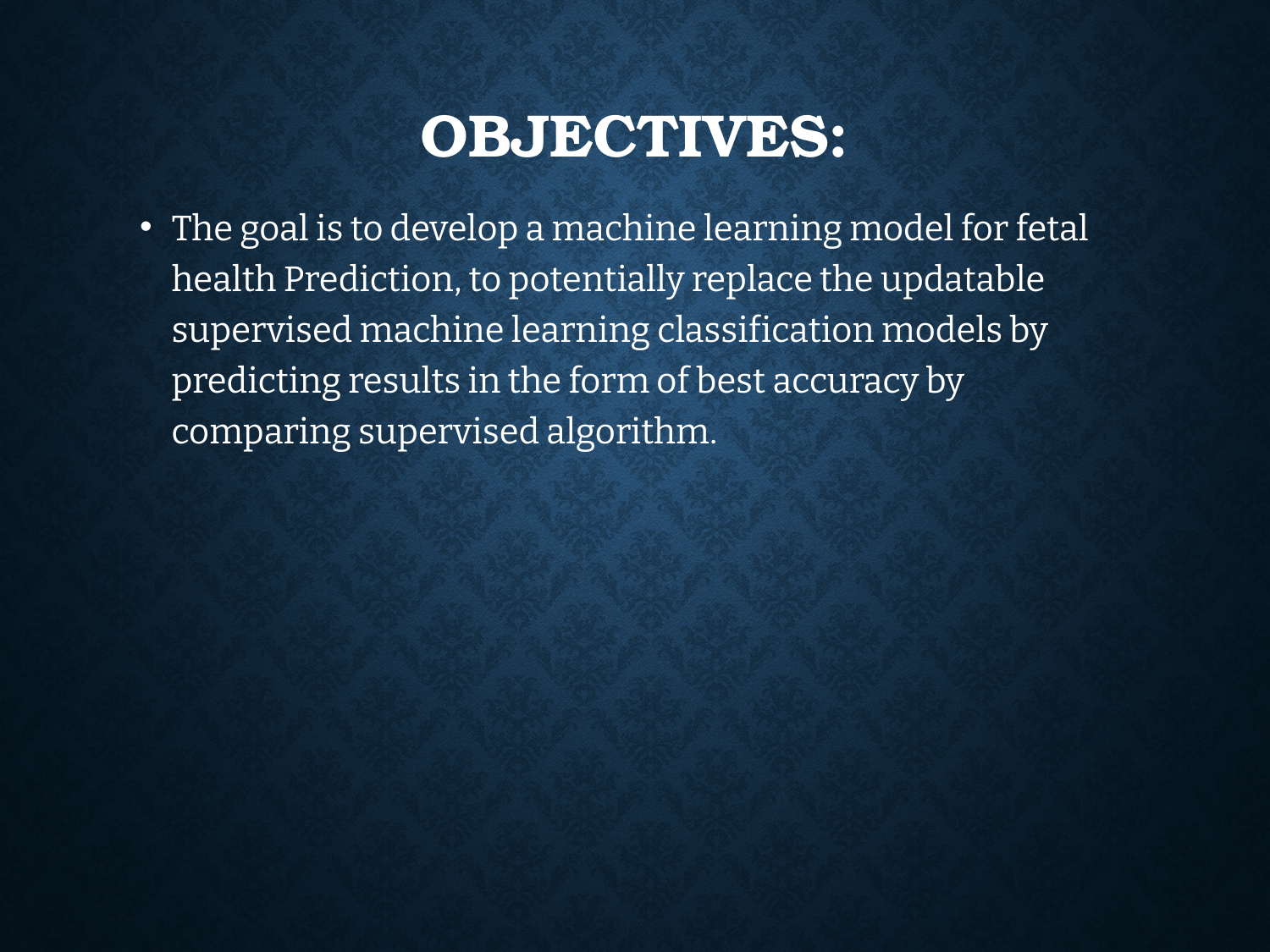

# Objectives:
The goal is to develop a machine learning model for fetal health Prediction, to potentially replace the updatable supervised machine learning classification models by predicting results in the form of best accuracy by comparing supervised algorithm.